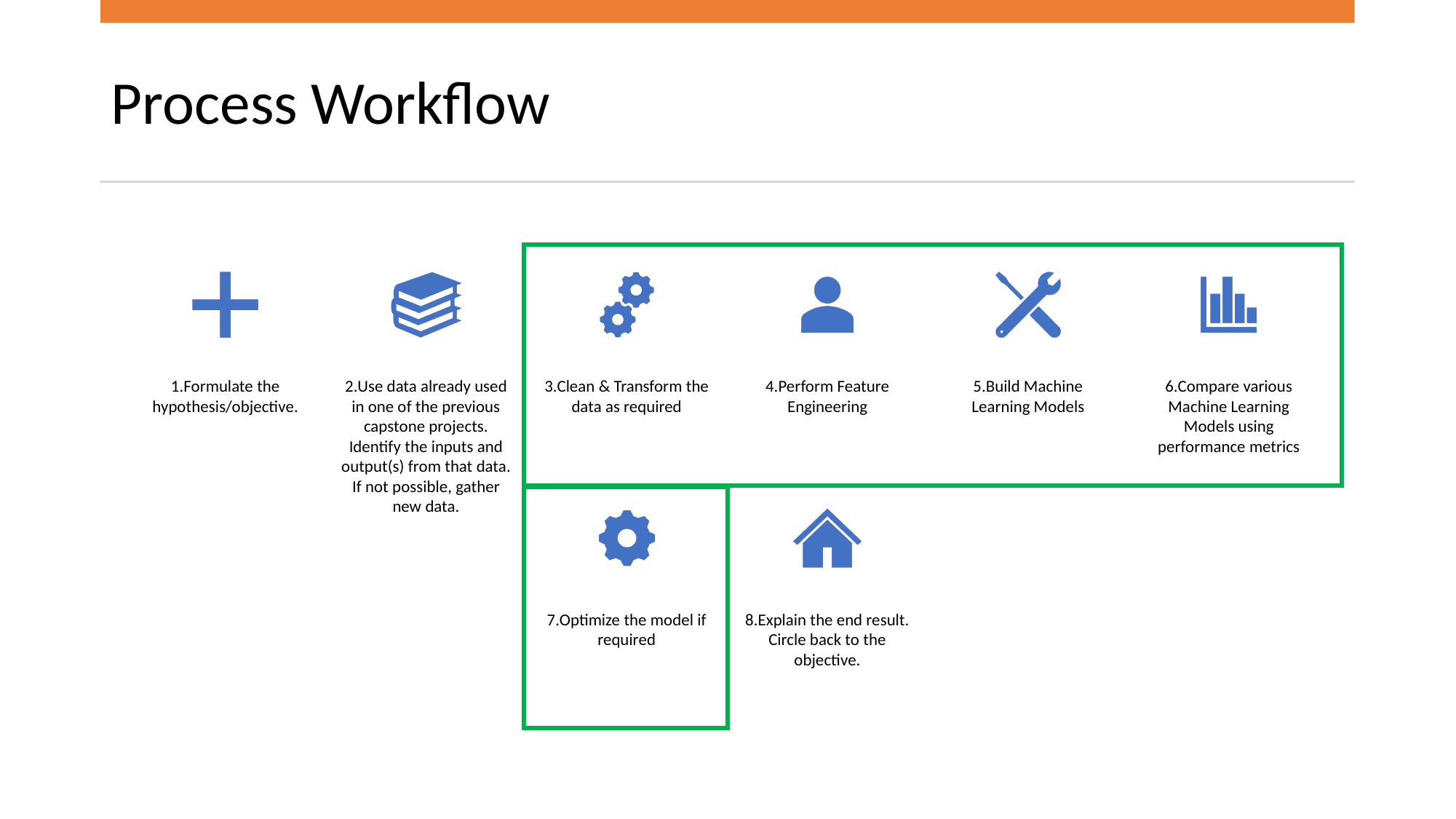

# Process Workflow

1.Formulate the hypothesis/objective.
2.Use data already used in one of the previous capstone projects. Identify the inputs and output(s) from that data. If not possible, gather new data.
3.Clean & Transform the data as required
4.Perform Feature Engineering
5.Build Machine Learning Models
6.Compare various Machine Learning Models using performance metrics
7.Optimize the model if required
8.Explain the end result. Circle back to the objective.

9